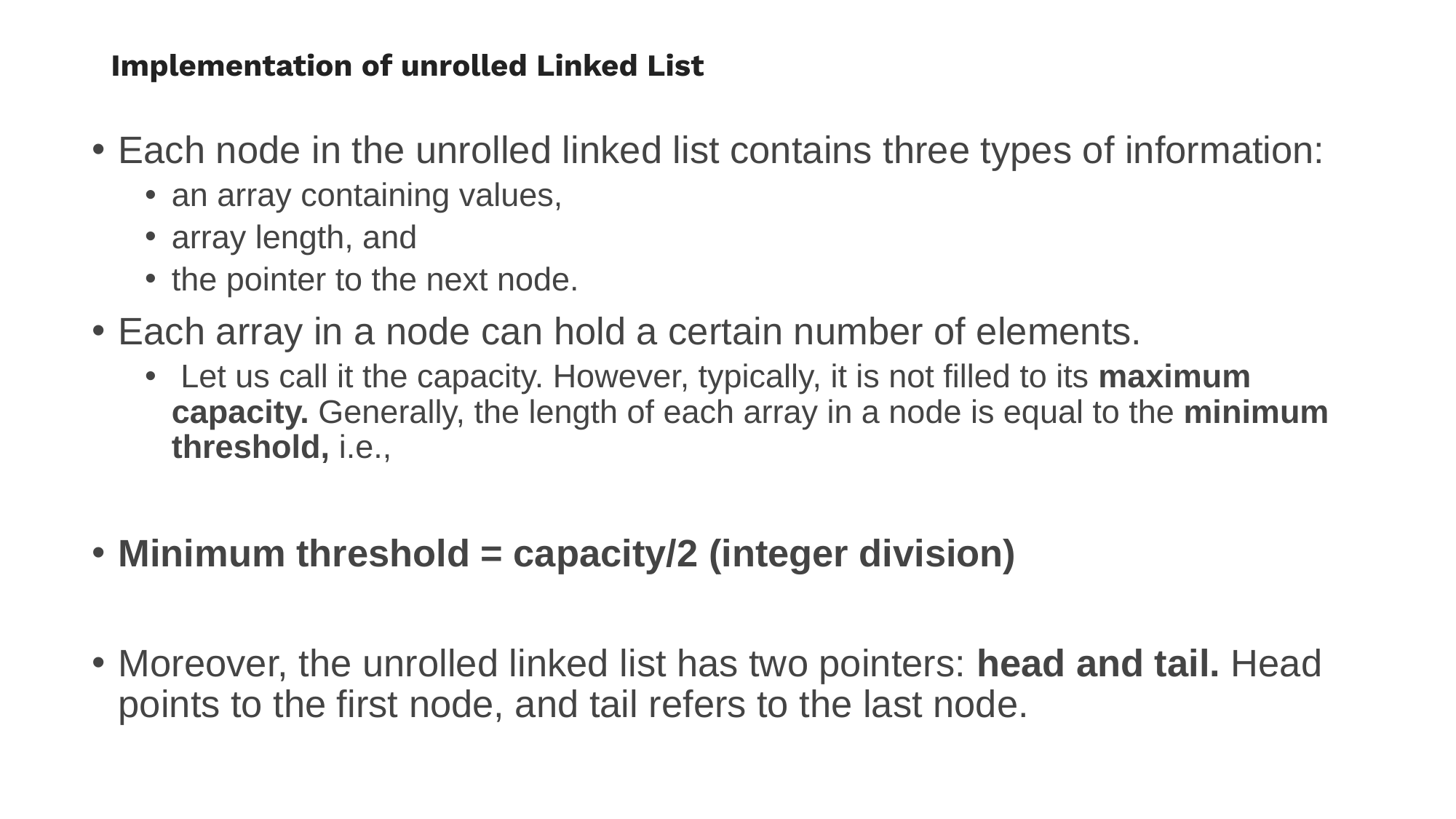

# Implementation of unrolled Linked List
Each node in the unrolled linked list contains three types of information:
an array containing values,
array length, and
the pointer to the next node.
Each array in a node can hold a certain number of elements.
 Let us call it the capacity. However, typically, it is not filled to its maximum capacity. Generally, the length of each array in a node is equal to the minimum threshold, i.e.,

Minimum threshold = capacity/2 (integer division)

Moreover, the unrolled linked list has two pointers: head and tail. Head points to the first node, and tail refers to the last node.